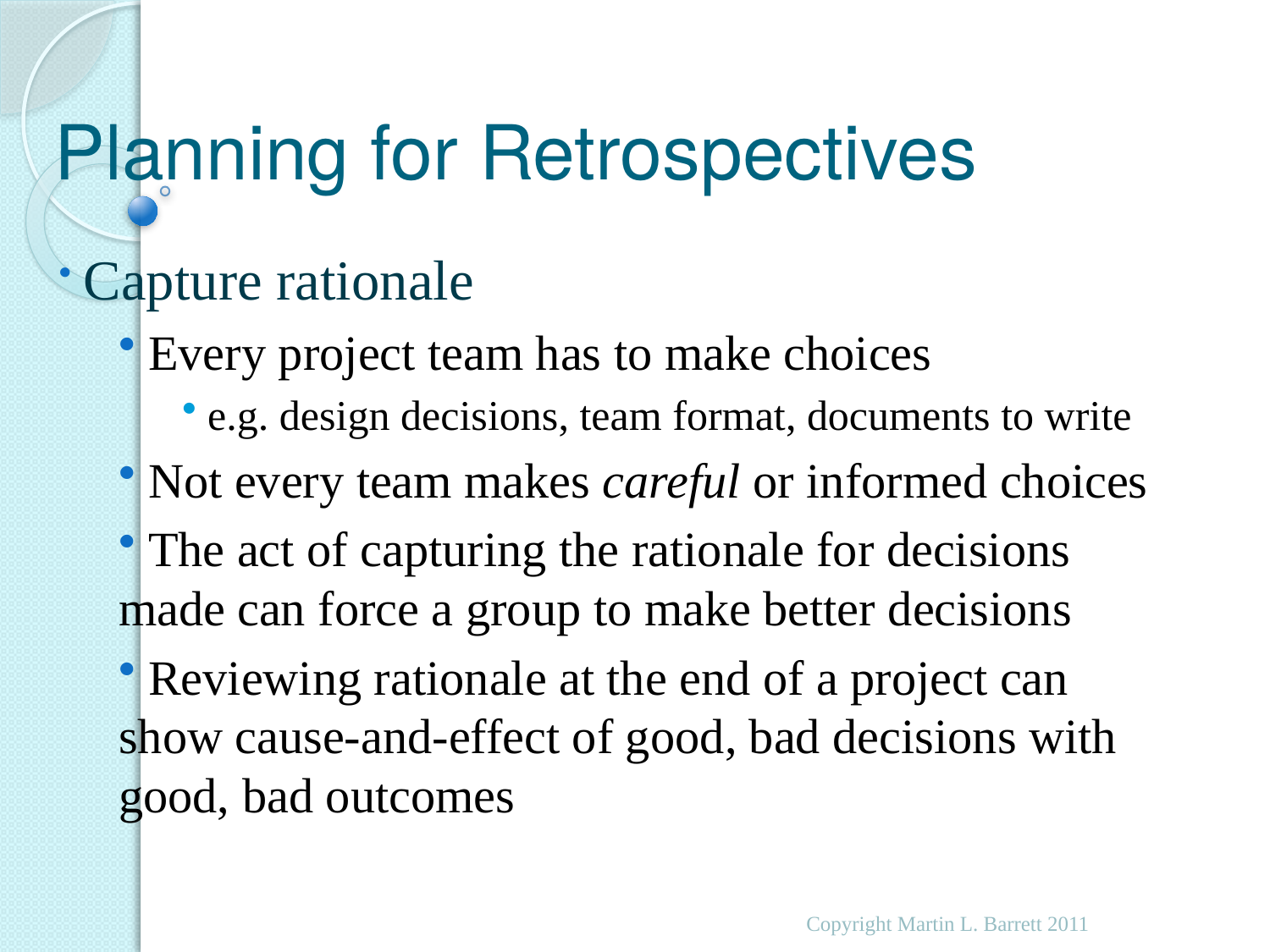

# Planning for Retrospectives
 Capture rationale
 Every project team has to make choices
 e.g. design decisions, team format, documents to write
 Not every team makes careful or informed choices
 The act of capturing the rationale for decisions made can force a group to make better decisions
 Reviewing rationale at the end of a project can show cause-and-effect of good, bad decisions with good, bad outcomes
Copyright Martin L. Barrett 2011